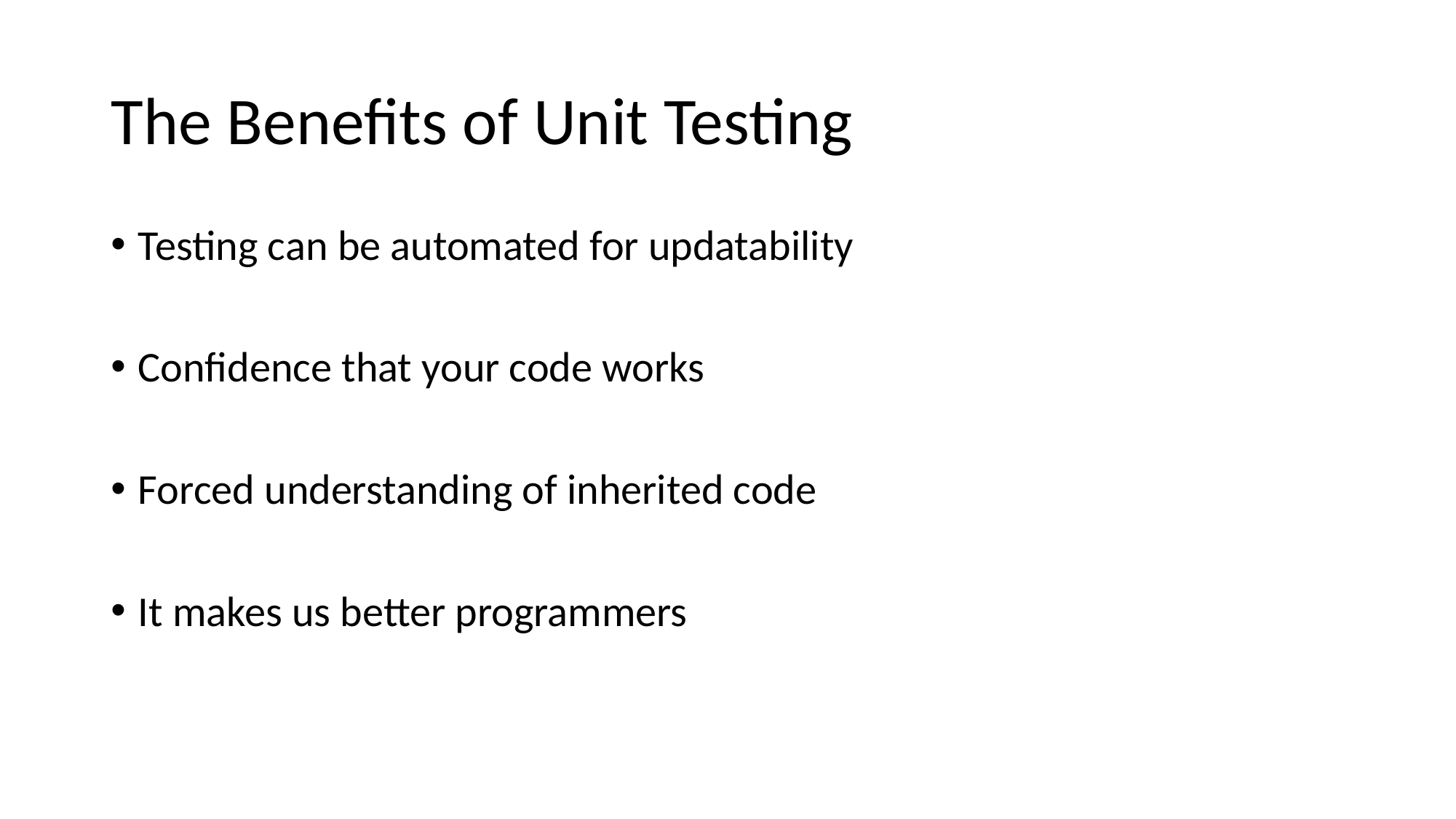

# The Benefits of Unit Testing
Testing can be automated for updatability

Confidence that your code works

Forced understanding of inherited code

It makes us better programmers